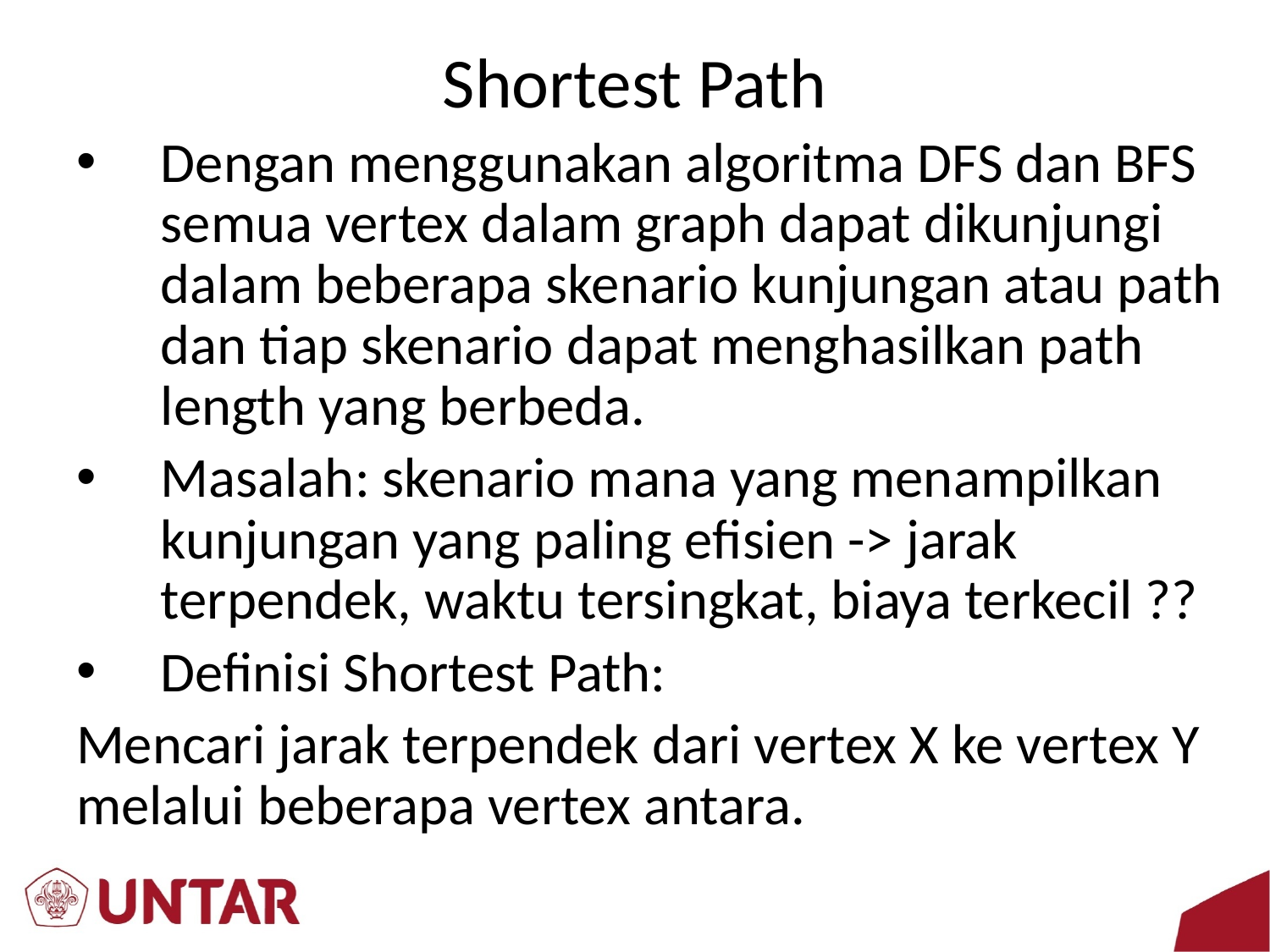

# Shortest Path
Dengan menggunakan algoritma DFS dan BFS semua vertex dalam graph dapat dikunjungi dalam beberapa skenario kunjungan atau path dan tiap skenario dapat menghasilkan path length yang berbeda.
Masalah: skenario mana yang menampilkan kunjungan yang paling efisien -> jarak terpendek, waktu tersingkat, biaya terkecil ??
Definisi Shortest Path:
Mencari jarak terpendek dari vertex X ke vertex Y melalui beberapa vertex antara.